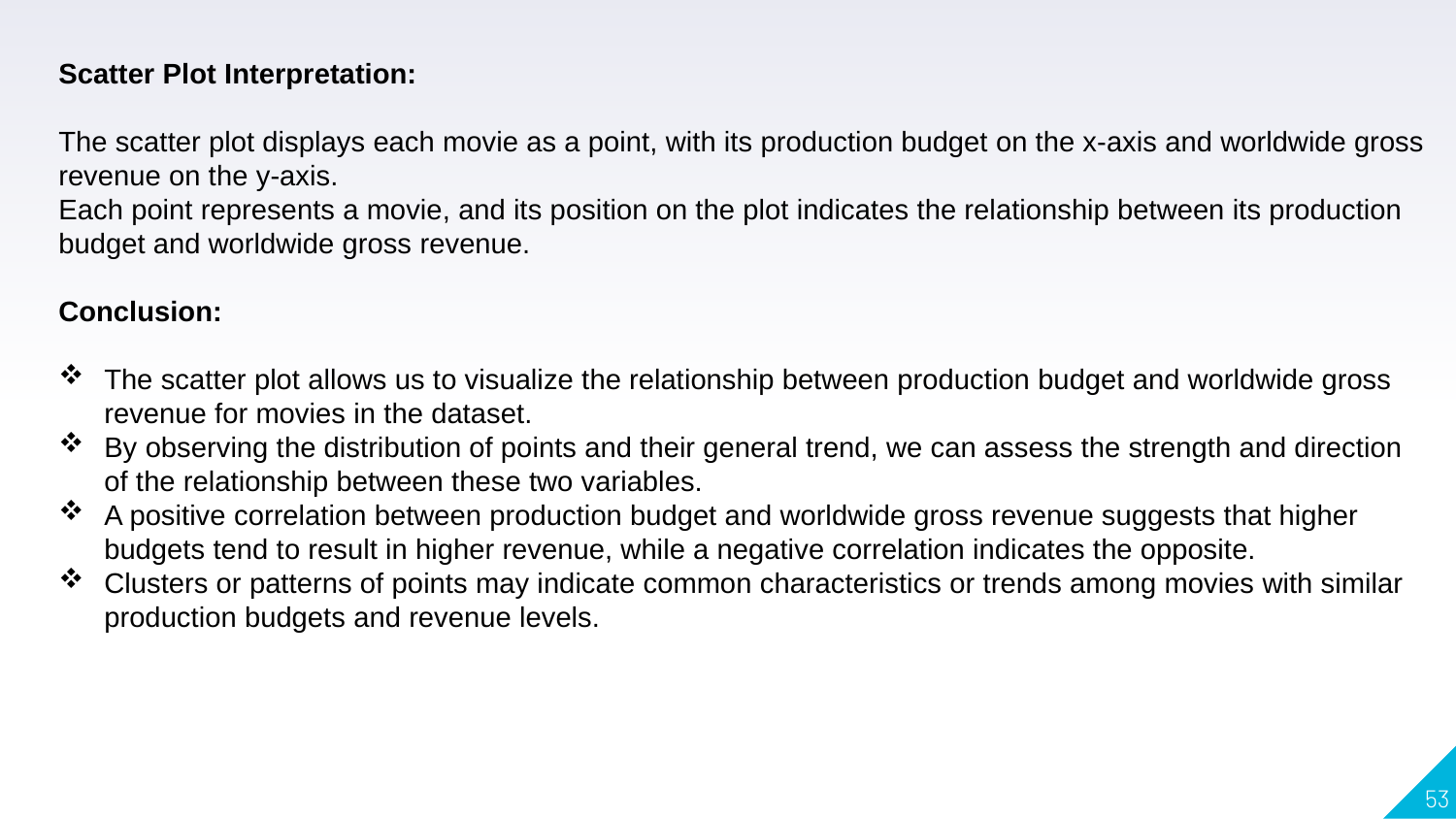

Scatter Plot Interpretation:

The scatter plot displays each movie as a point, with its production budget on the x-axis and worldwide gross revenue on the y-axis.
Each point represents a movie, and its position on the plot indicates the relationship between its production budget and worldwide gross revenue.

Conclusion:

The scatter plot allows us to visualize the relationship between production budget and worldwide gross revenue for movies in the dataset.
By observing the distribution of points and their general trend, we can assess the strength and direction of the relationship between these two variables.
A positive correlation between production budget and worldwide gross revenue suggests that higher budgets tend to result in higher revenue, while a negative correlation indicates the opposite.
Clusters or patterns of points may indicate common characteristics or trends among movies with similar production budgets and revenue levels.
53